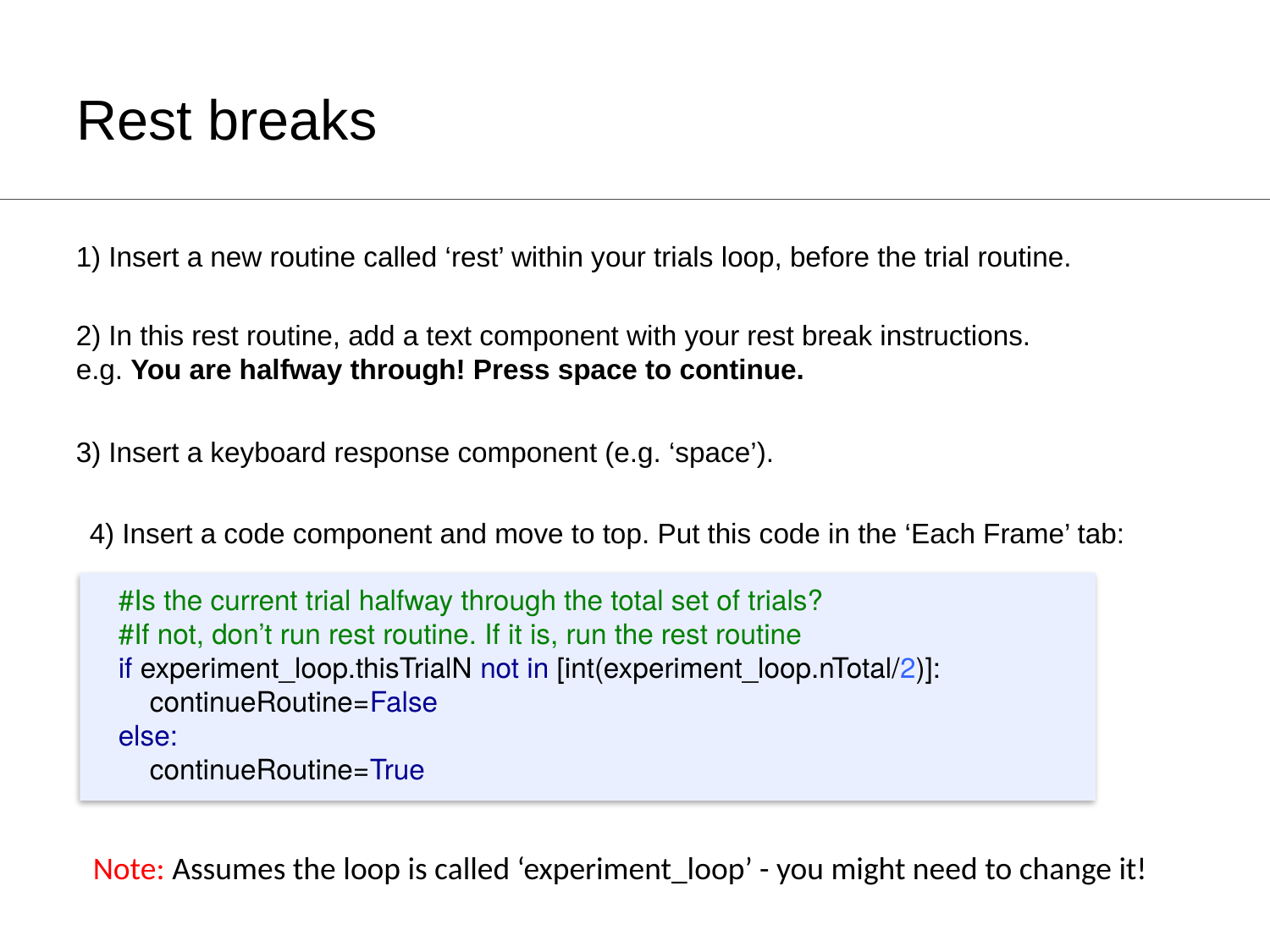

# Rest breaks
1) Insert a new routine called ‘rest’ within your trials loop, before the trial routine.
2) In this rest routine, add a text component with your rest break instructions.
e.g. You are halfway through! Press space to continue.
3) Insert a keyboard response component (e.g. ‘space’).
4) Insert a code component and move to top. Put this code in the ‘Each Frame’ tab:

#Is the current trial halfway through the total set of trials?
#If not, don’t run rest routine. If it is, run the rest routine
if experiment_loop.thisTrialN not in [int(experiment_loop.nTotal/2)]:
    continueRoutine=False
else:
    continueRoutine=True
Note: Assumes the loop is called ‘experiment_loop’ - you might need to change it!